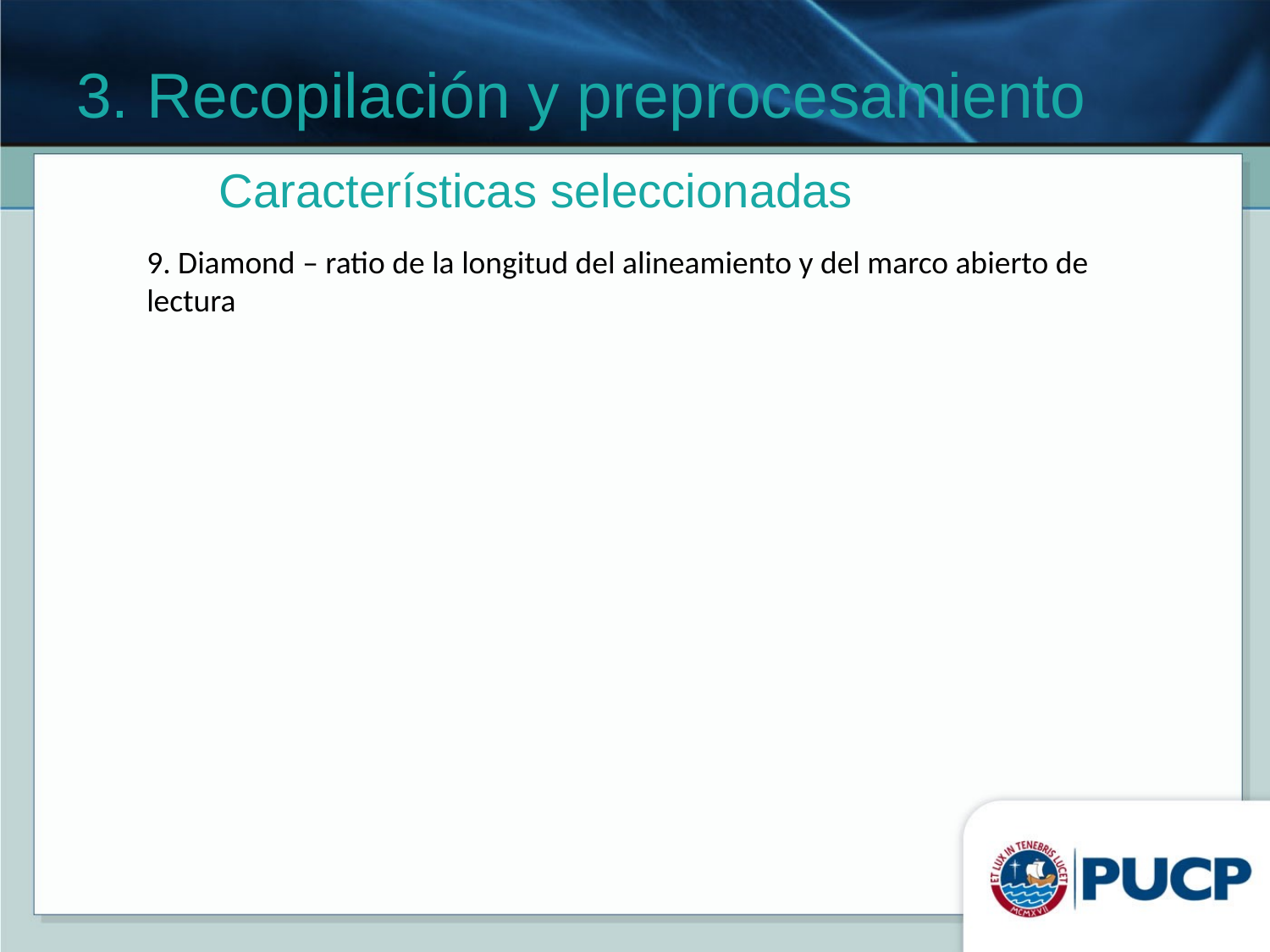

3. Recopilación y preprocesamiento
# Características seleccionadas
9. Diamond – ratio de la longitud del alineamiento y del marco abierto de lectura